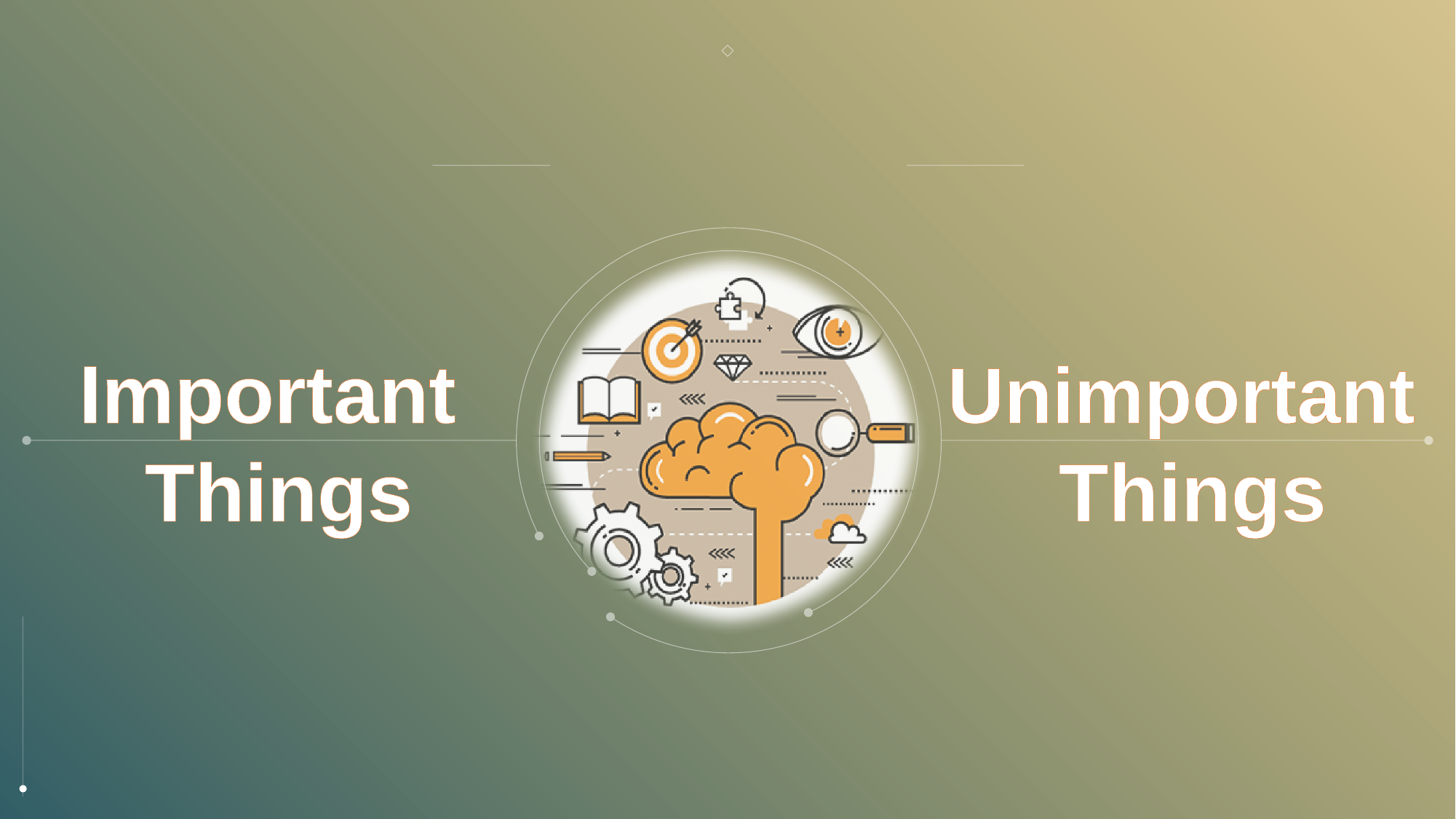

# Brainstorming
How do the ideas come out?

Important
Things
Unimportant
Things
Brainstroming
6